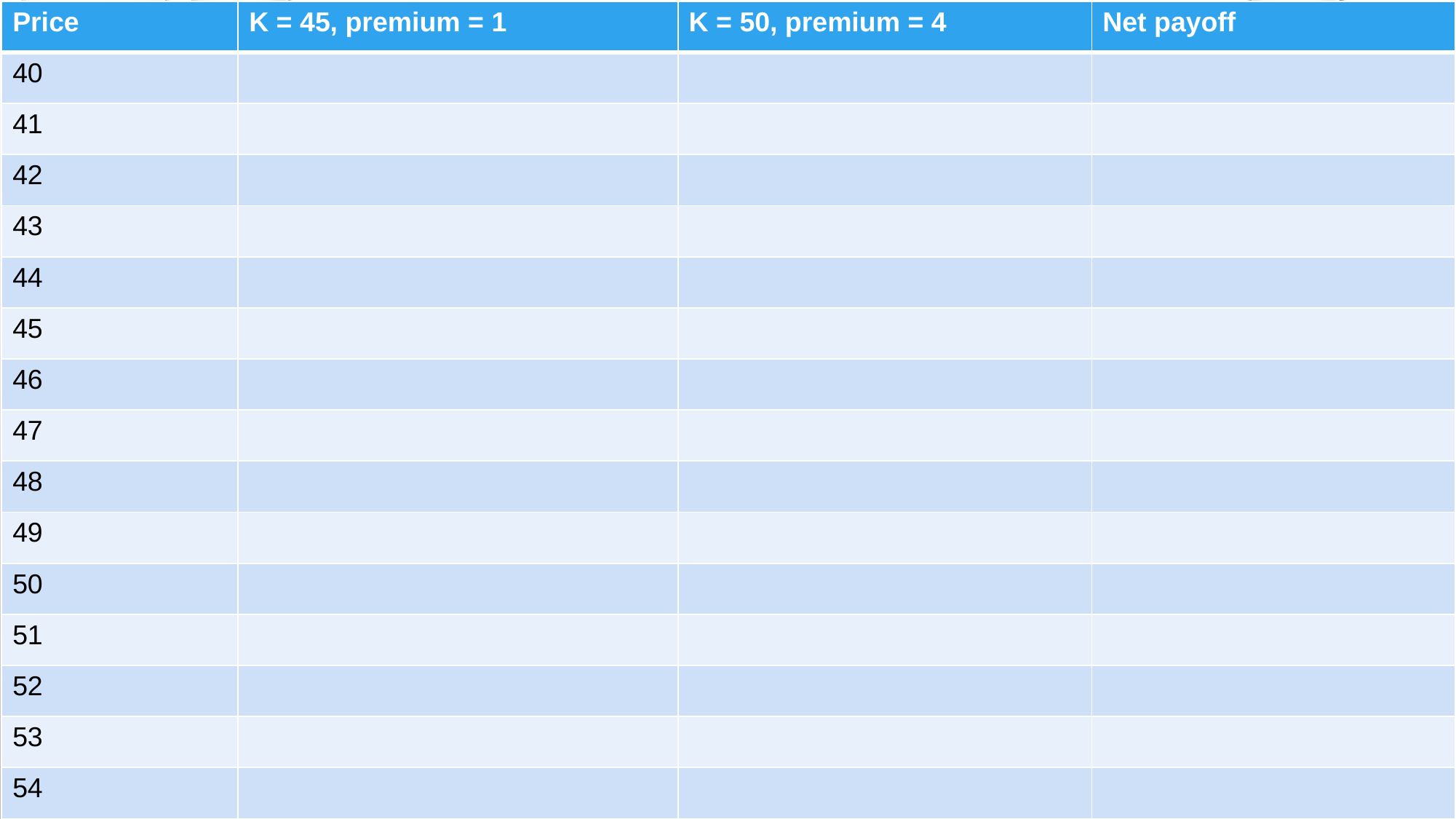

| Price | K = 45, premium = 1 | K = 50, premium = 4 | Net payoff |
| --- | --- | --- | --- |
| 40 |  |  |  |
| 41 |  |  |  |
| 42 |  |  |  |
| 43 |  |  |  |
| 44 |  |  |  |
| 45 |  |  |  |
| 46 |  |  |  |
| 47 |  |  |  |
| 48 |  |  |  |
| 49 |  |  |  |
| 50 |  |  |  |
| 51 |  |  |  |
| 52 |  |  |  |
| 53 |  |  |  |
| 54 |  |  |  |